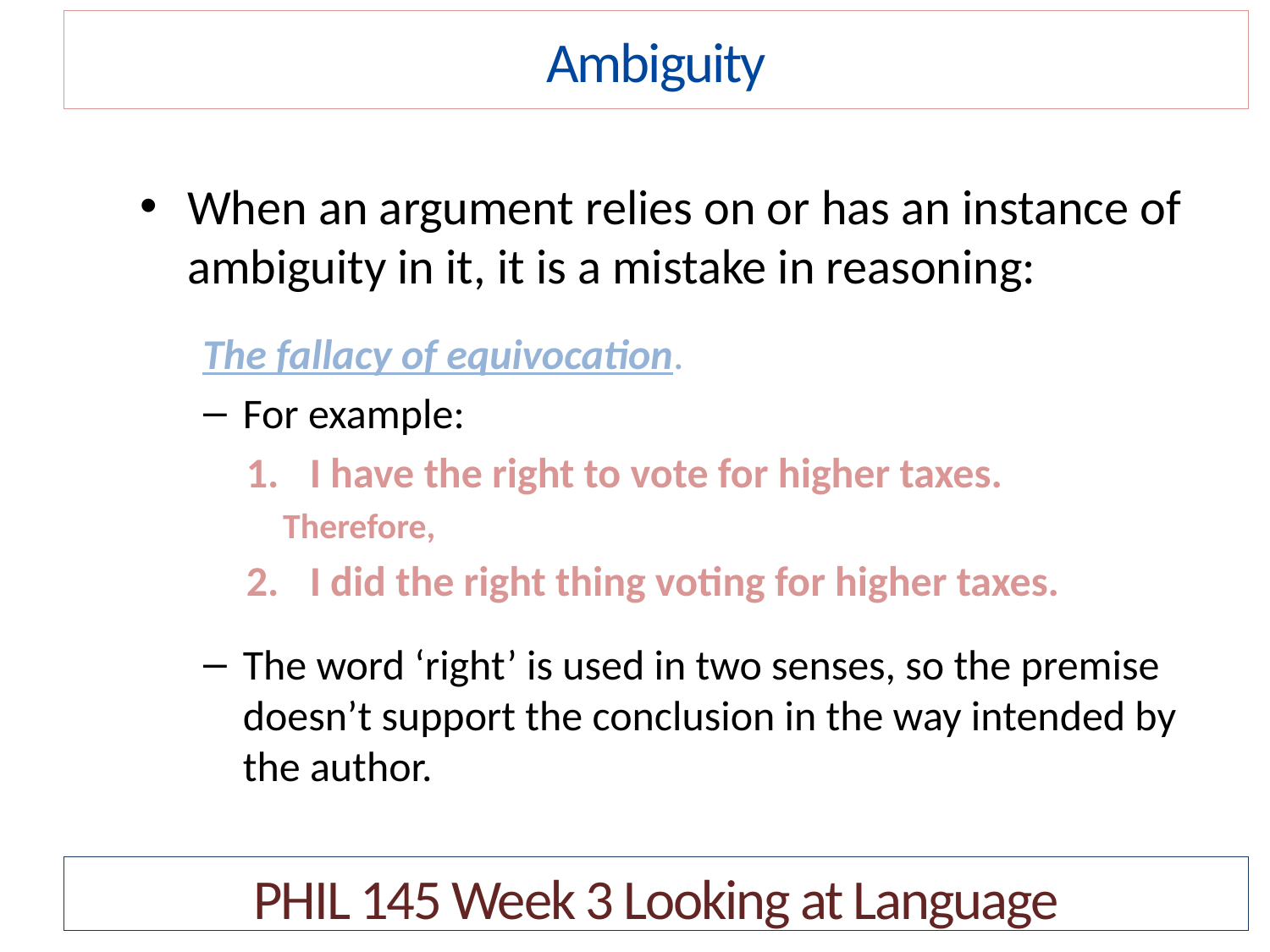

Ambiguity
When an argument relies on or has an instance of ambiguity in it, it is a mistake in reasoning:

The fallacy of equivocation.
For example:
I have the right to vote for higher taxes.
Therefore,
I did the right thing voting for higher taxes.

The word ‘right’ is used in two senses, so the premise doesn’t support the conclusion in the way intended by the author.
PHIL 145 Week 3 Looking at Language